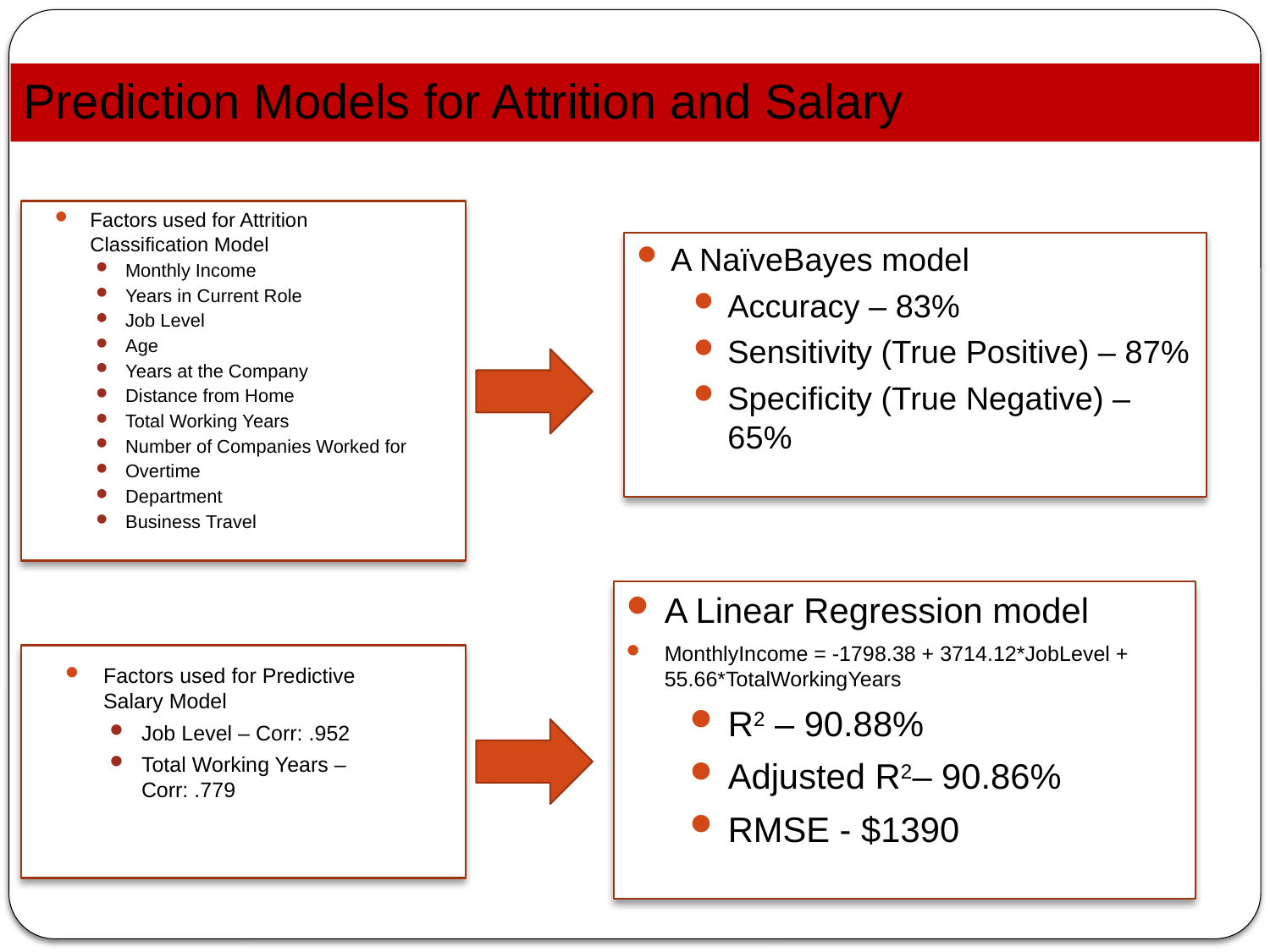

# Prediction Models for Attrition and Salary

Factors used for Attrition Classification Model
Monthly Income
Years in Current Role
Job Level
Age
Years at the Company
Distance from Home
Total Working Years
Number of Companies Worked for
Overtime
Department
Business Travel

A NaïveBayes model
Accuracy – 83%
Sensitivity (True Positive) – 87%
Specificity (True Negative) – 65%

A Linear Regression model
MonthlyIncome = -1798.38 + 3714.12*JobLevel + 55.66*TotalWorkingYears
R2 – 90.88%
Adjusted R2– 90.86%
RMSE - $1390

Factors used for Predictive Salary Model
Job Level – Corr: .952
Total Working Years – Corr: .779